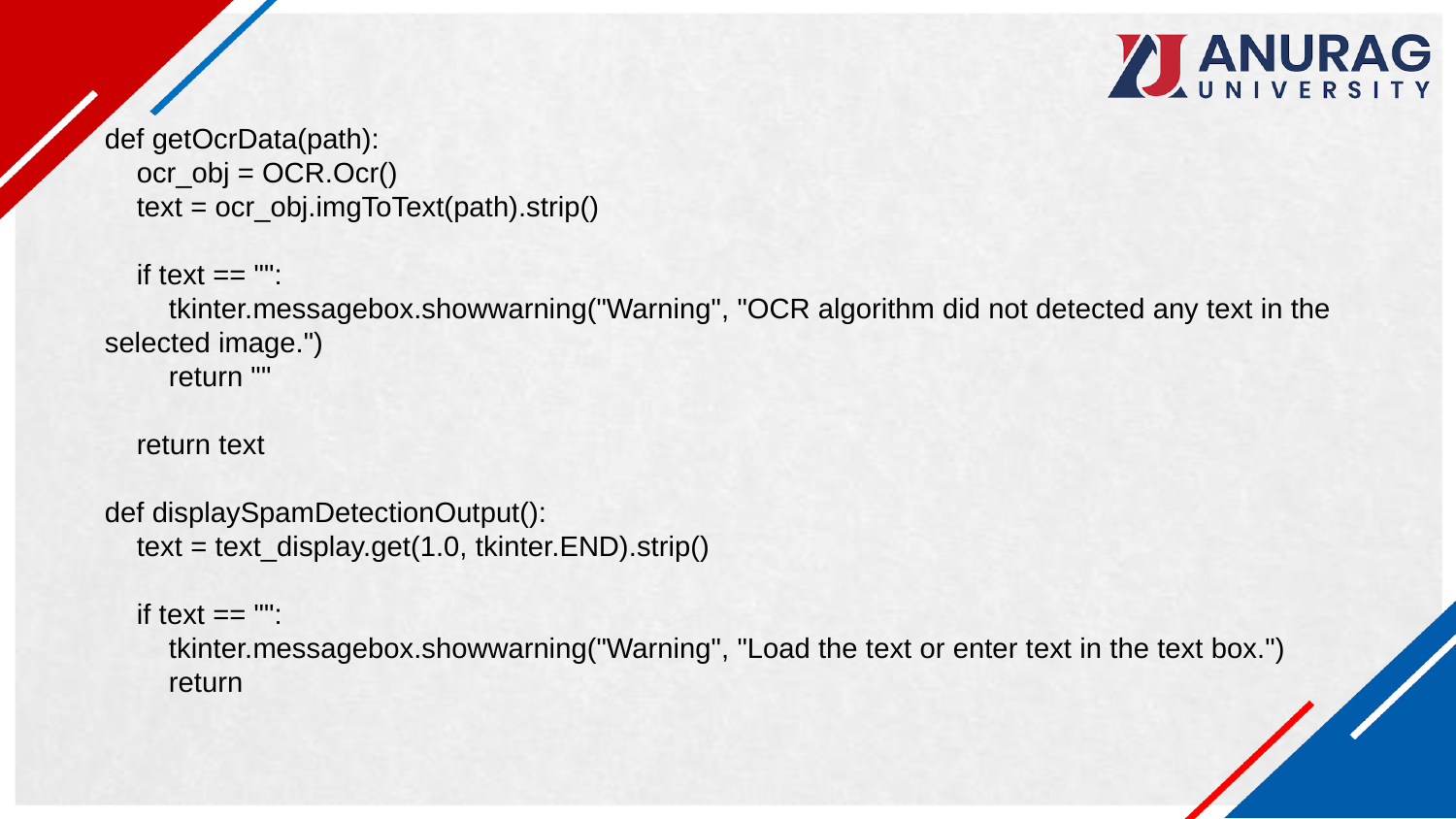

def getOcrData(path):
    ocr_obj = OCR.Ocr()
    text = ocr_obj.imgToText(path).strip()

    if text == "":
        tkinter.messagebox.showwarning("Warning", "OCR algorithm did not detected any text in the selected image.")
        return ""

    return text

def displaySpamDetectionOutput():
    text = text_display.get(1.0, tkinter.END).strip()

    if text == "":
        tkinter.messagebox.showwarning("Warning", "Load the text or enter text in the text box.")
        return